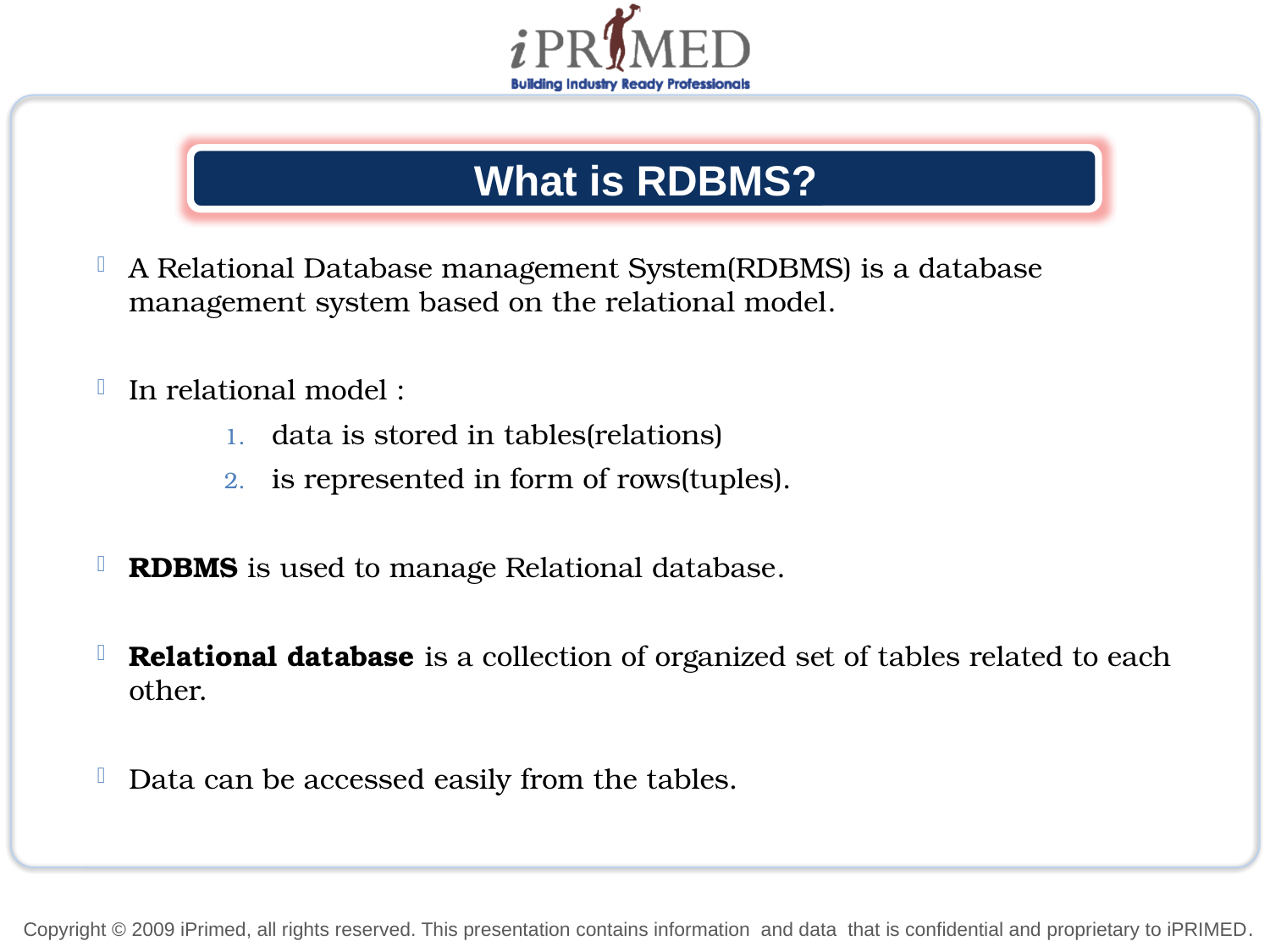

What is RDBMS?
A Relational Database management System(RDBMS) is a database management system based on the relational model.

In relational model :
data is stored in tables(relations)
is represented in form of rows(tuples).

RDBMS is used to manage Relational database.

Relational database is a collection of organized set of tables related to each other.

Data can be accessed easily from the tables.